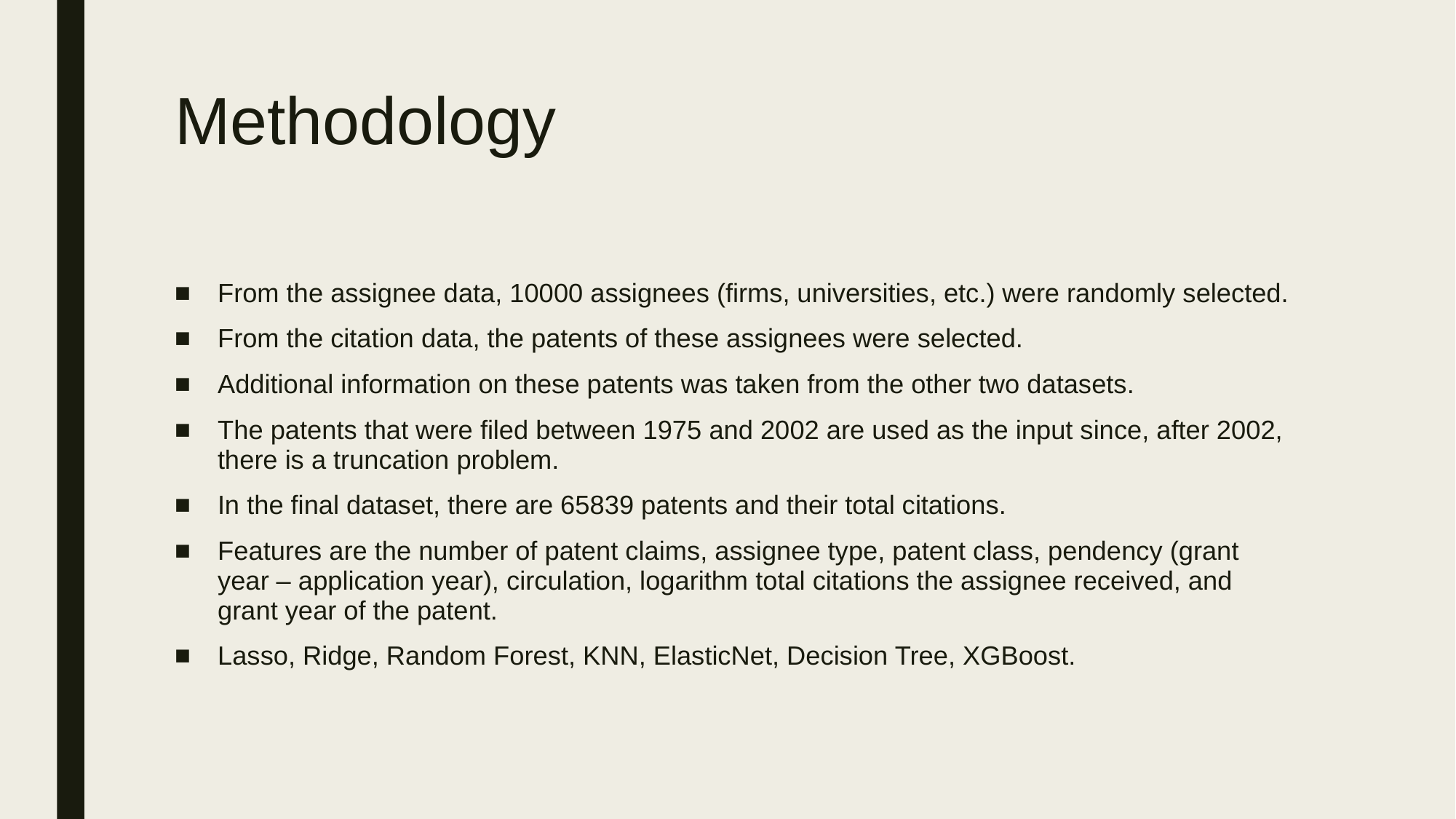

# Methodology
From the assignee data, 10000 assignees (firms, universities, etc.) were randomly selected.
From the citation data, the patents of these assignees were selected.
Additional information on these patents was taken from the other two datasets.
The patents that were filed between 1975 and 2002 are used as the input since, after 2002, there is a truncation problem.
In the final dataset, there are 65839 patents and their total citations.
Features are the number of patent claims, assignee type, patent class, pendency (grant year – application year), circulation, logarithm total citations the assignee received, and grant year of the patent.
Lasso, Ridge, Random Forest, KNN, ElasticNet, Decision Tree, XGBoost.